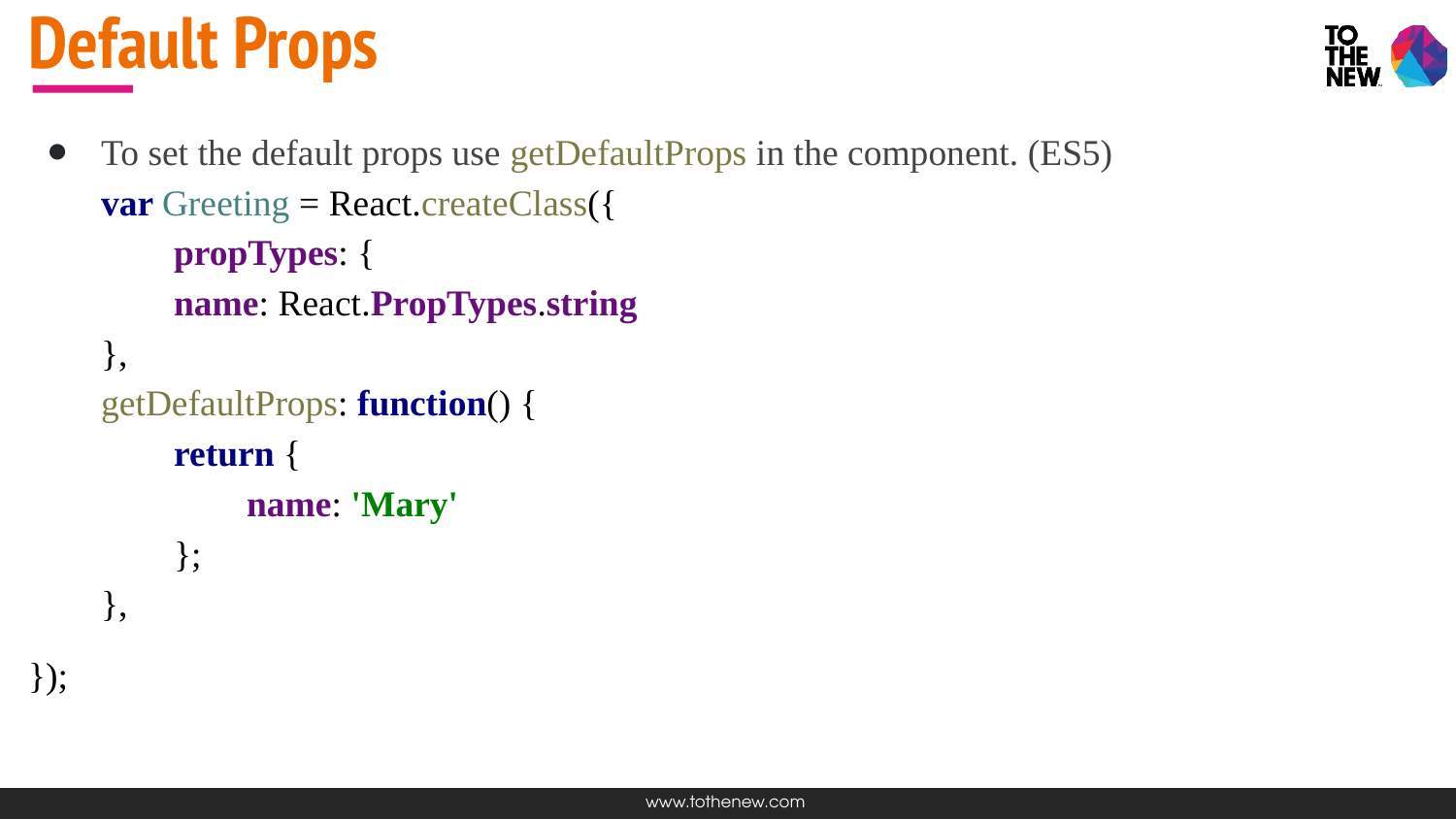

# Default Props

To set the default props use getDefaultProps in the component. (ES5)
var Greeting = React.createClass({
propTypes: {
name: React.PropTypes.string
},
getDefaultProps: function() {
return {
name: 'Mary'
};
},
});